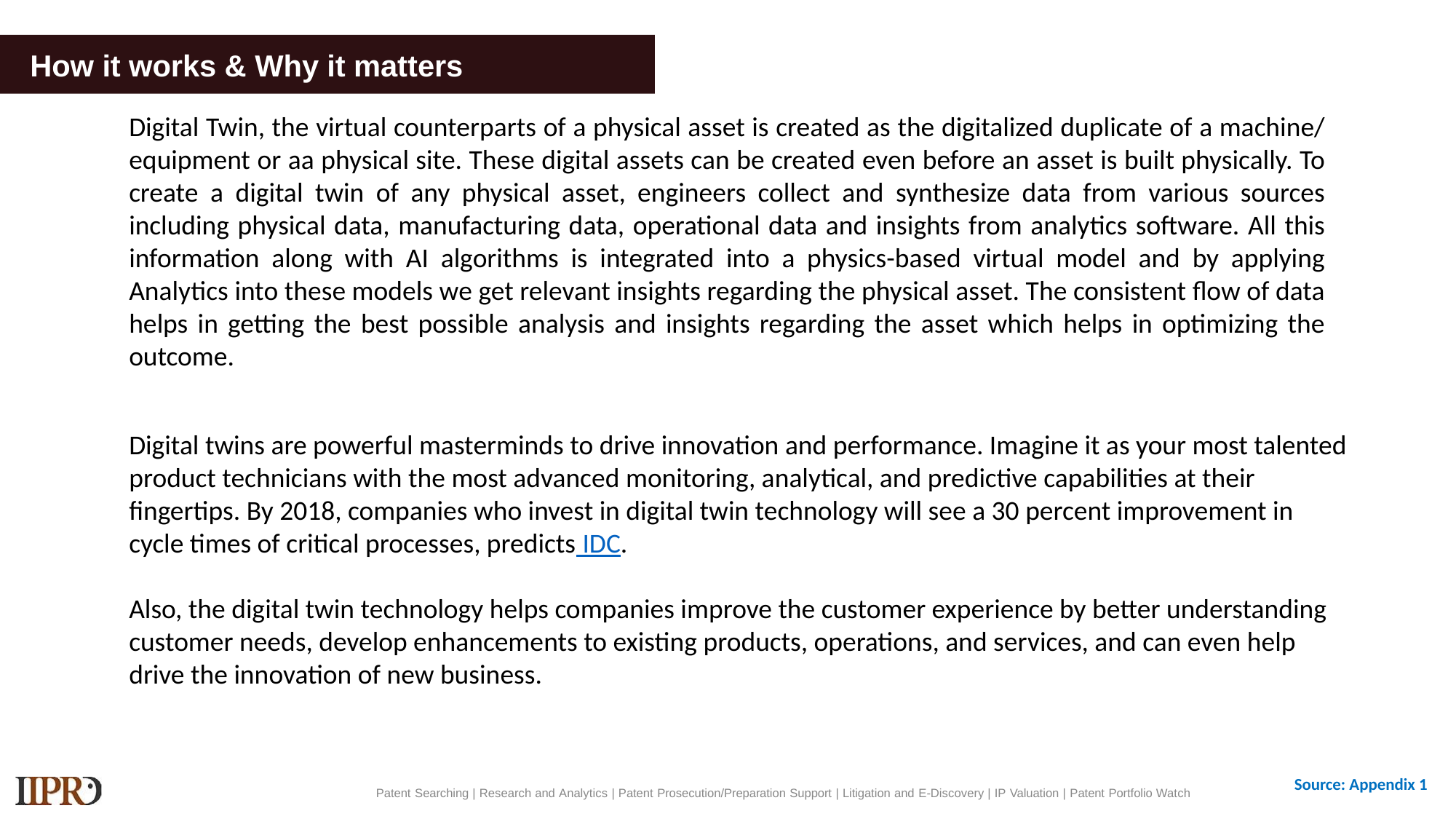

# How it works & Why it matters
Digital Twin, the virtual counterparts of a physical asset is created as the digitalized duplicate of a machine/ equipment or aa physical site. These digital assets can be created even before an asset is built physically. To create a digital twin of any physical asset, engineers collect and synthesize data from various sources including physical data, manufacturing data, operational data and insights from analytics software. All this information along with AI algorithms is integrated into a physics-based virtual model and by applying Analytics into these models we get relevant insights regarding the physical asset. The consistent flow of data helps in getting the best possible analysis and insights regarding the asset which helps in optimizing the outcome.
Digital twins are powerful masterminds to drive innovation and performance. Imagine it as your most talented product technicians with the most advanced monitoring, analytical, and predictive capabilities at their fingertips. By 2018, companies who invest in digital twin technology will see a 30 percent improvement in cycle times of critical processes, predicts IDC.

Also, the digital twin technology helps companies improve the customer experience by better understanding customer needs, develop enhancements to existing products, operations, and services, and can even help drive the innovation of new business.

Source: Appendix 1

Patent Searching | Research and Analytics | Patent Prosecution/Preparation Support | Litigation and E-Discovery | IP Valuation | Patent Portfolio Watch